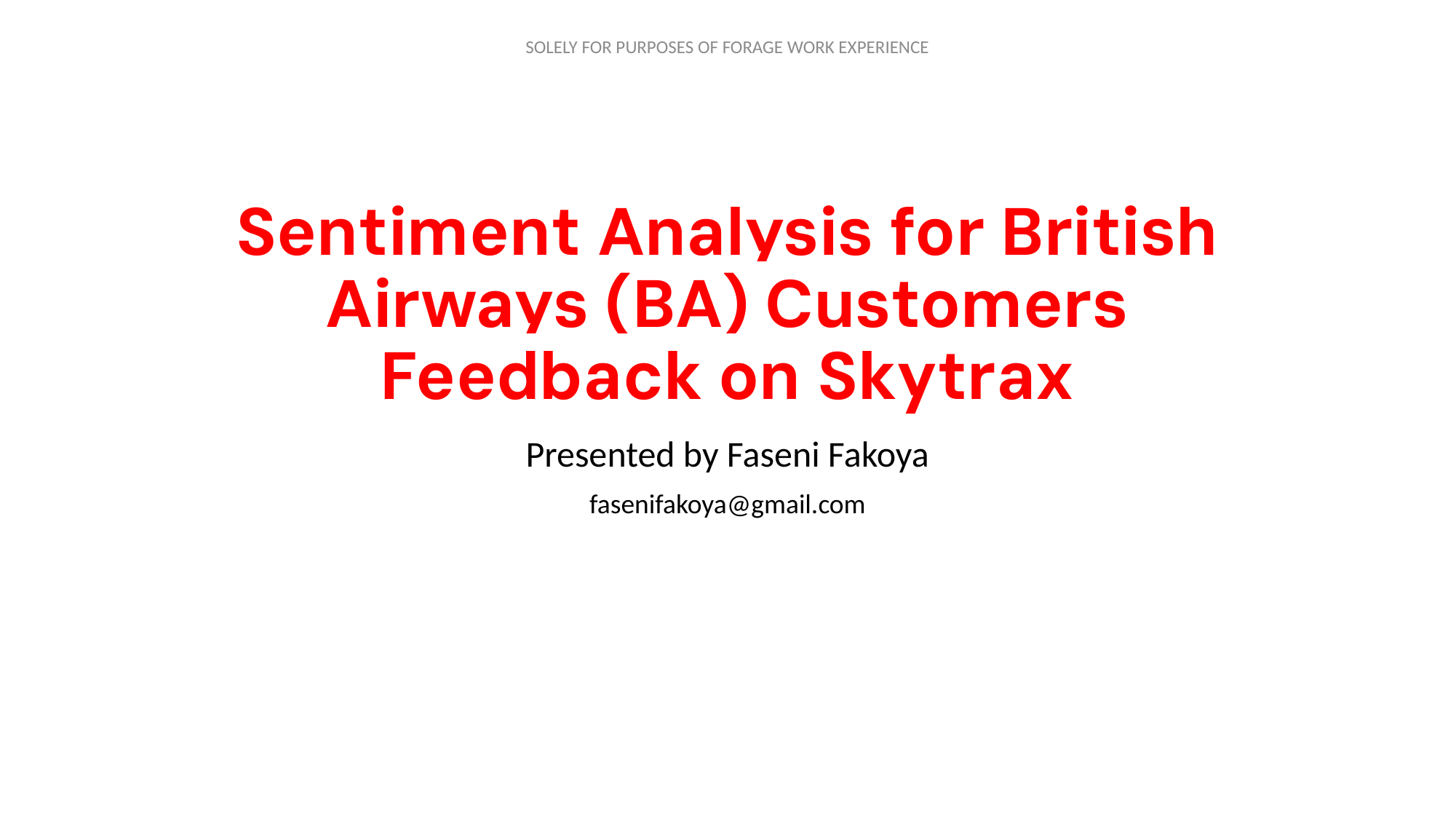

# Sentiment Analysis for British Airways (BA) Customers Feedback on Skytrax
Presented by Faseni Fakoya
fasenifakoya@gmail.com